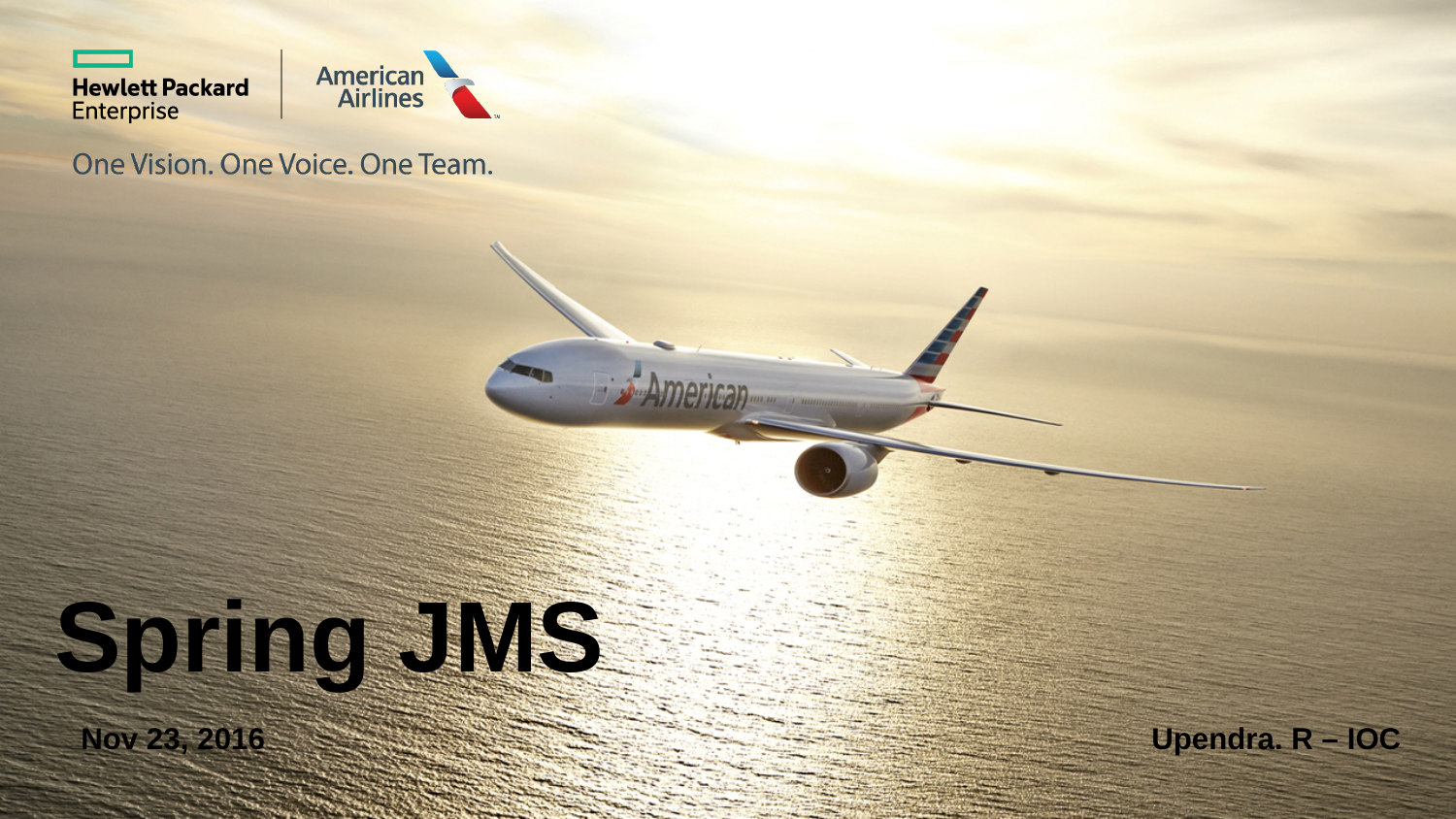

# Spring JMS
 Nov 23, 2016

Upendra. R – IOC